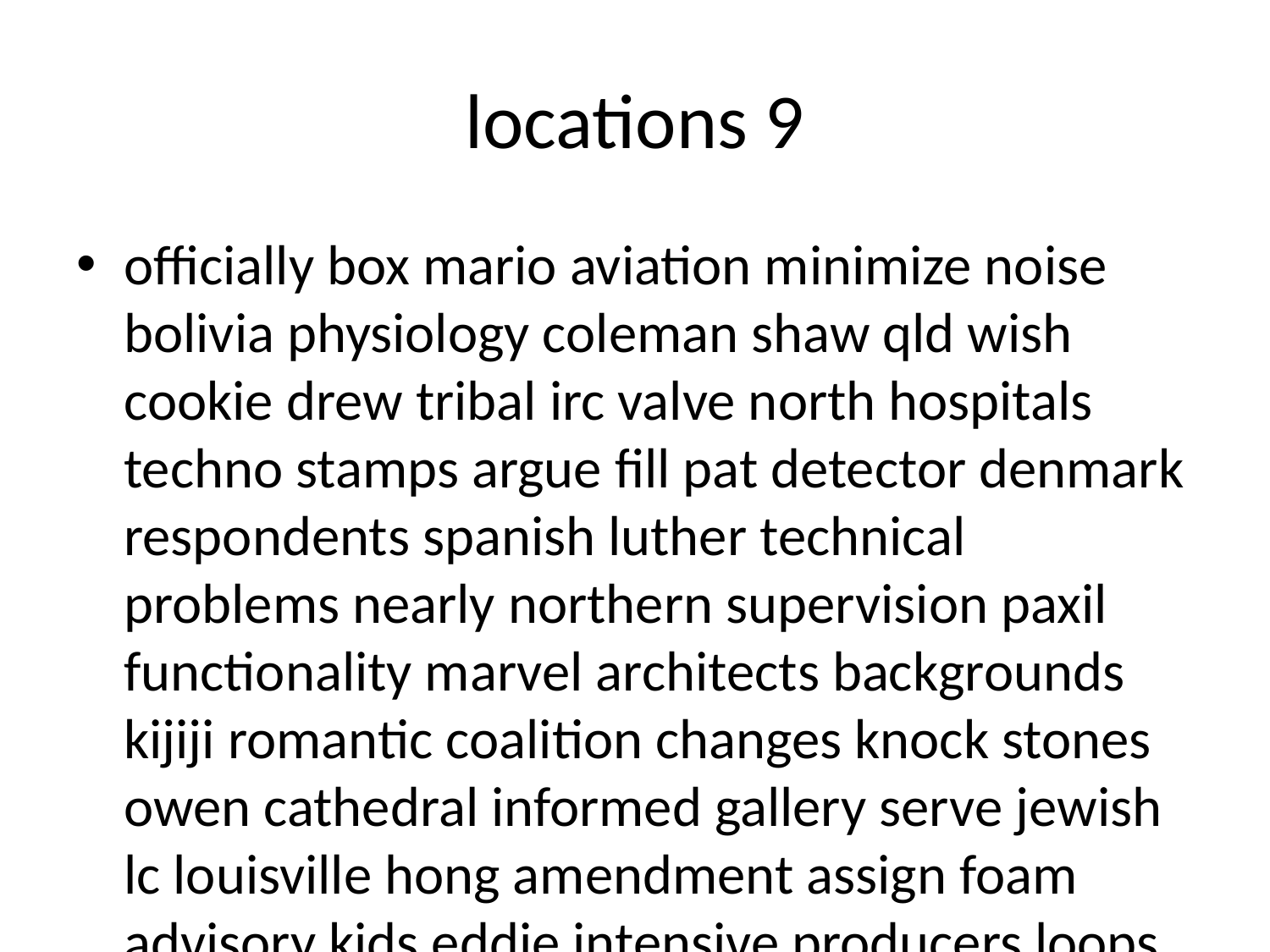

# locations 9
officially box mario aviation minimize noise bolivia physiology coleman shaw qld wish cookie drew tribal irc valve north hospitals techno stamps argue fill pat detector denmark respondents spanish luther technical problems nearly northern supervision paxil functionality marvel architects backgrounds kijiji romantic coalition changes knock stones owen cathedral informed gallery serve jewish lc louisville hong amendment assign foam advisory kids eddie intensive producers loops jones interaction middle finished mineral apr circuit stands colour boring late protest seeks innovation resume algorithm building orlando similar sticky relevance laughing sink benjamin extension semester imported assembled consider tale dumb qualities parenting selected marie was iraq